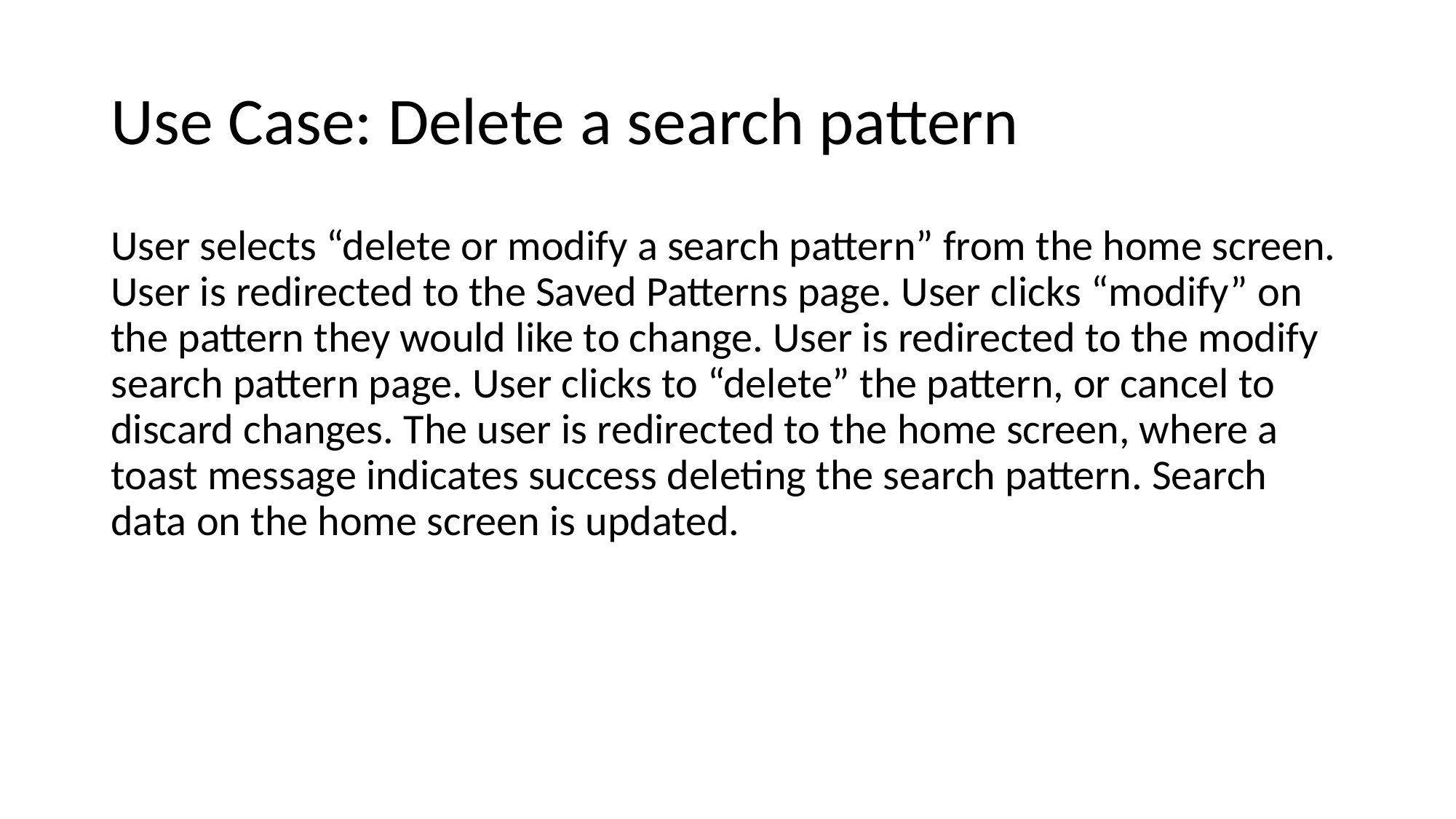

# Use Case: Delete a search pattern
User selects “delete or modify a search pattern” from the home screen. User is redirected to the Saved Patterns page. User clicks “modify” on the pattern they would like to change. User is redirected to the modify search pattern page. User clicks to “delete” the pattern, or cancel to discard changes. The user is redirected to the home screen, where a toast message indicates success deleting the search pattern. Search data on the home screen is updated.